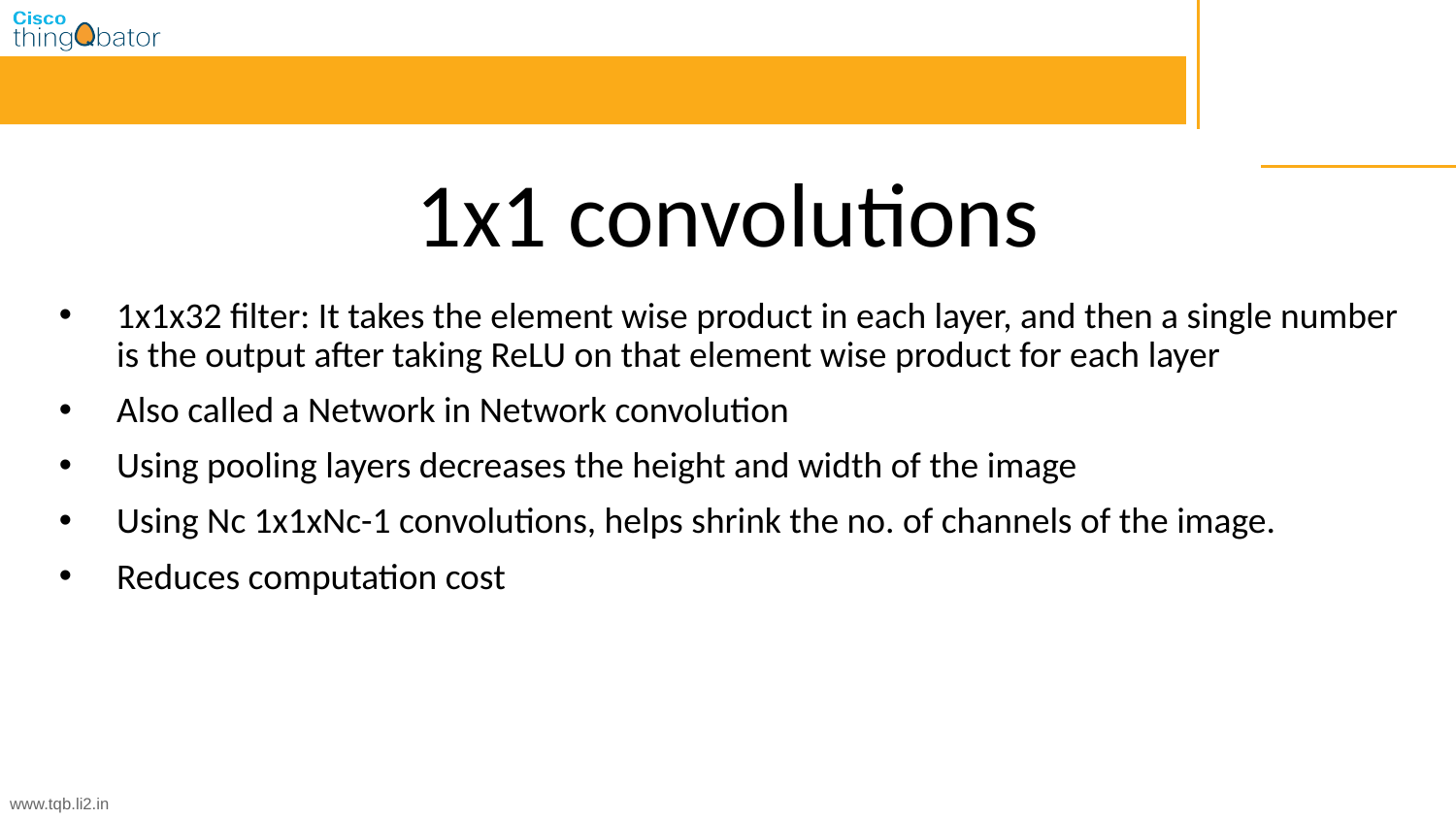

# 1x1 convolutions
1x1x32 filter: It takes the element wise product in each layer, and then a single number is the output after taking ReLU on that element wise product for each layer
Also called a Network in Network convolution
Using pooling layers decreases the height and width of the image
Using Nc 1x1xNc-1 convolutions, helps shrink the no. of channels of the image.
Reduces computation cost